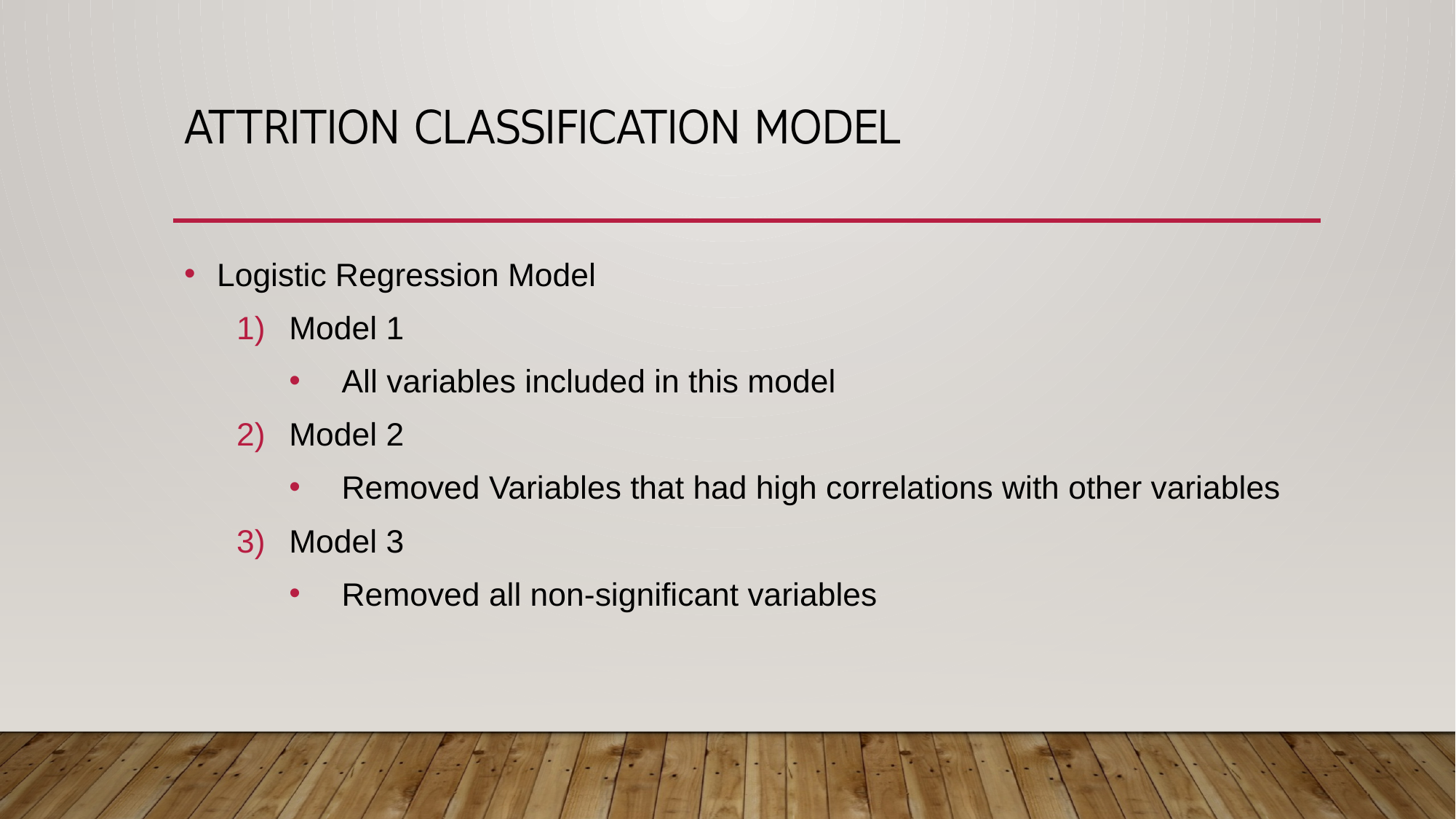

# Attrition Classification Model
Logistic Regression Model
Model 1
All variables included in this model
Model 2
Removed Variables that had high correlations with other variables
Model 3
Removed all non-significant variables